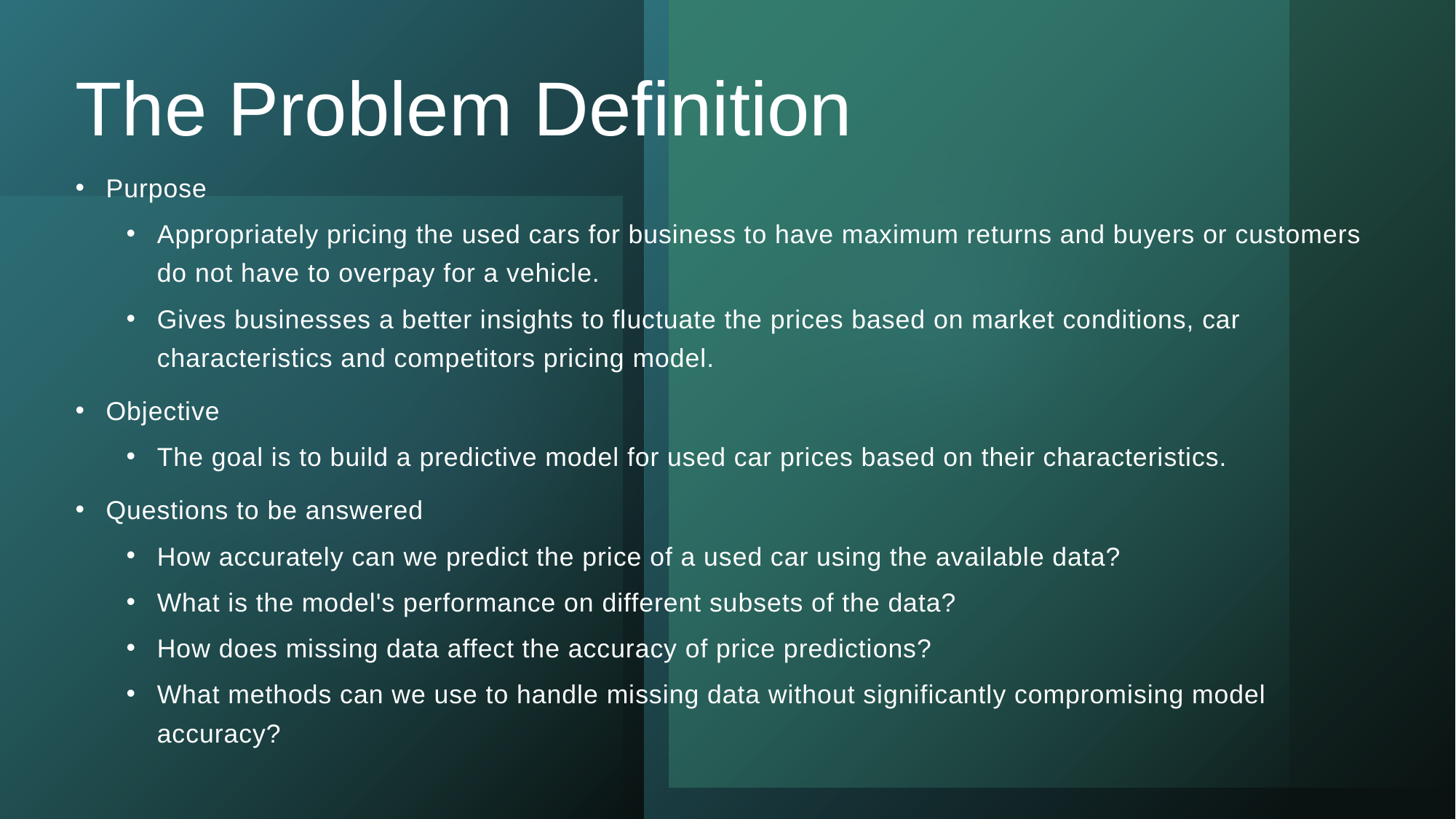

# The Problem Definition
Purpose
Appropriately pricing the used cars for business to have maximum returns and buyers or customers do not have to overpay for a vehicle.
Gives businesses a better insights to fluctuate the prices based on market conditions, car characteristics and competitors pricing model.
Objective
The goal is to build a predictive model for used car prices based on their characteristics.
Questions to be answered
How accurately can we predict the price of a used car using the available data?
What is the model's performance on different subsets of the data?
How does missing data affect the accuracy of price predictions?
What methods can we use to handle missing data without significantly compromising model accuracy?